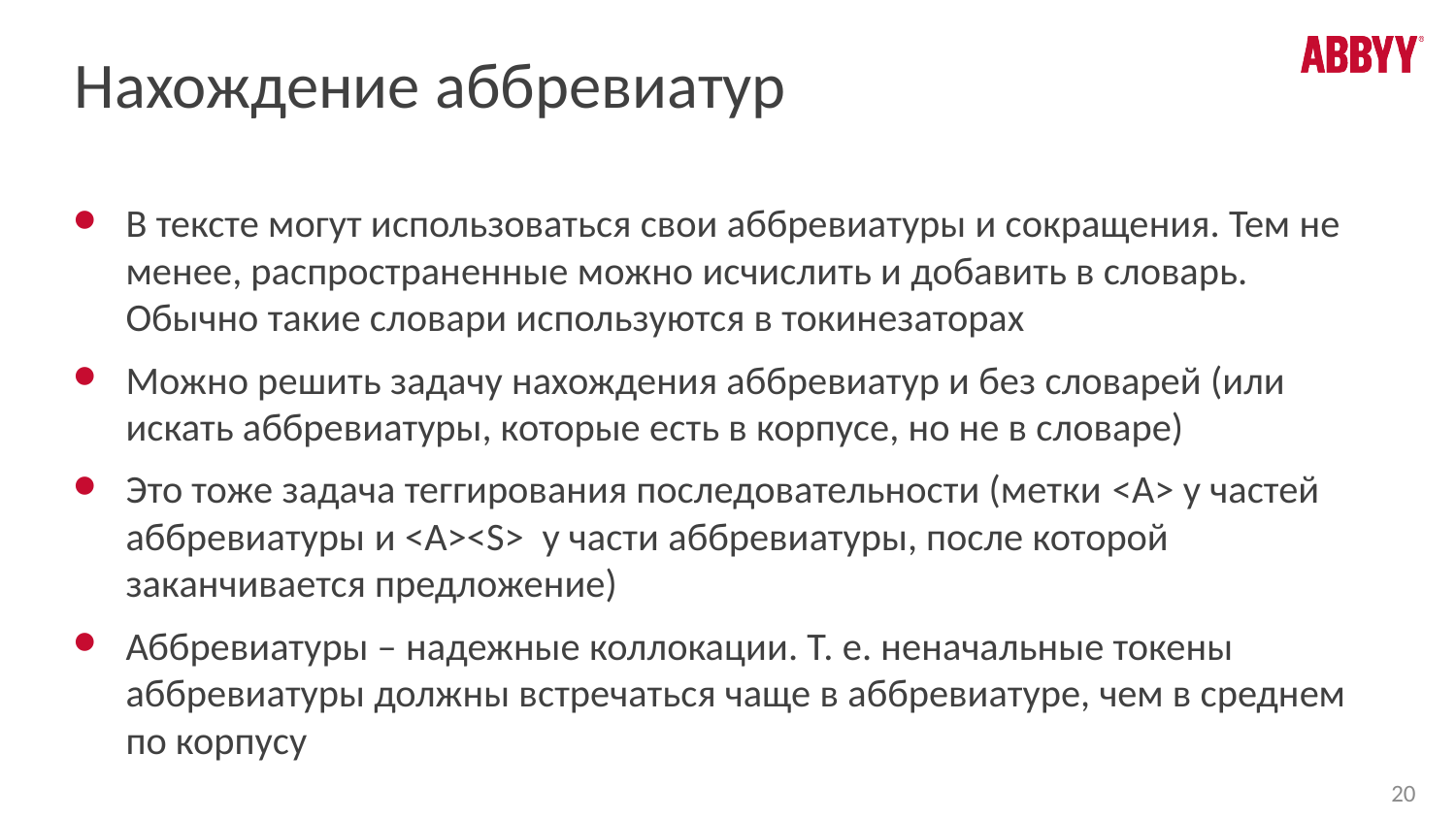

# Нахождение аббревиатур
В тексте могут использоваться свои аббревиатуры и сокращения. Тем не менее, распространенные можно исчислить и добавить в словарь.
Обычно такие словари используются в токинезаторах
Можно решить задачу нахождения аббревиатур и без словарей (или  искать аббревиатуры, которые есть в корпусе, но не в словаре)
Это тоже задача теггирования последовательности (метки <A> у частей аббревиатуры и <A><S>  у части аббревиатуры, после которой заканчивается предложение)
Аббревиатуры – надежные коллокации. Т. е. неначальные токены аббревиатуры должны встречаться чаще в аббревиатуре, чем в среднем по корпусу
20